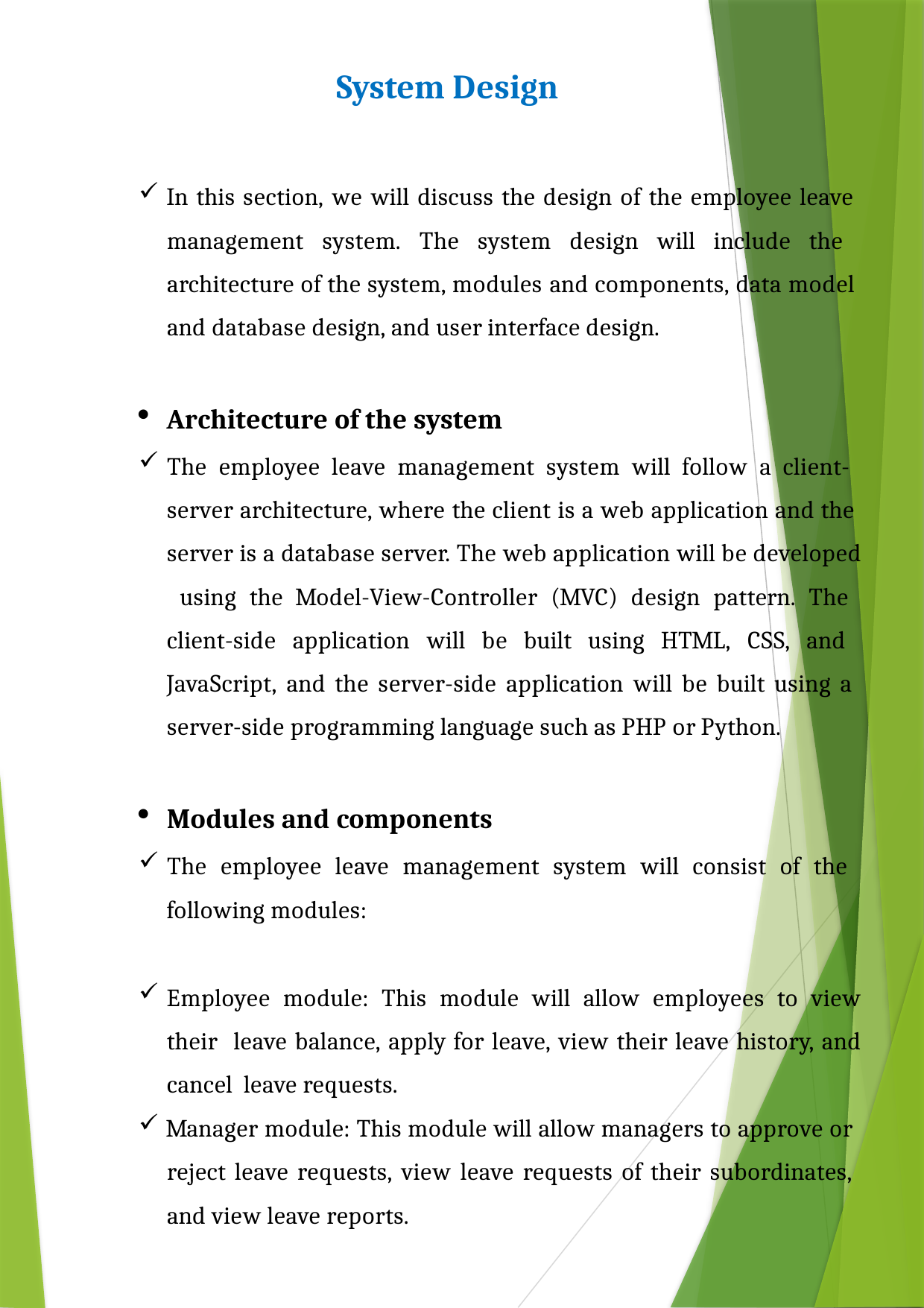

System Design
In this section, we will discuss the design of the employee leave  management system. The system design will include the  architecture of the system, modules and components, data model  and database design, and user interface design.

Architecture of the system
The employee leave management system will follow a client-  server architecture, where the client is a web application and the  server is a database server. The web application will be developed  using the Model-View-Controller (MVC) design pattern. The  client-side application will be built using HTML, CSS, and  JavaScript, and the server-side application will be built using a  server-side programming language such as PHP or Python.

Modules and components
The employee leave management system will consist of the  following modules:

Employee module: This module will allow employees to view their  leave balance, apply for leave, view their leave history, and cancel  leave requests.
Manager module: This module will allow managers to approve or
reject leave requests, view leave requests of their subordinates,  and view leave reports.
11